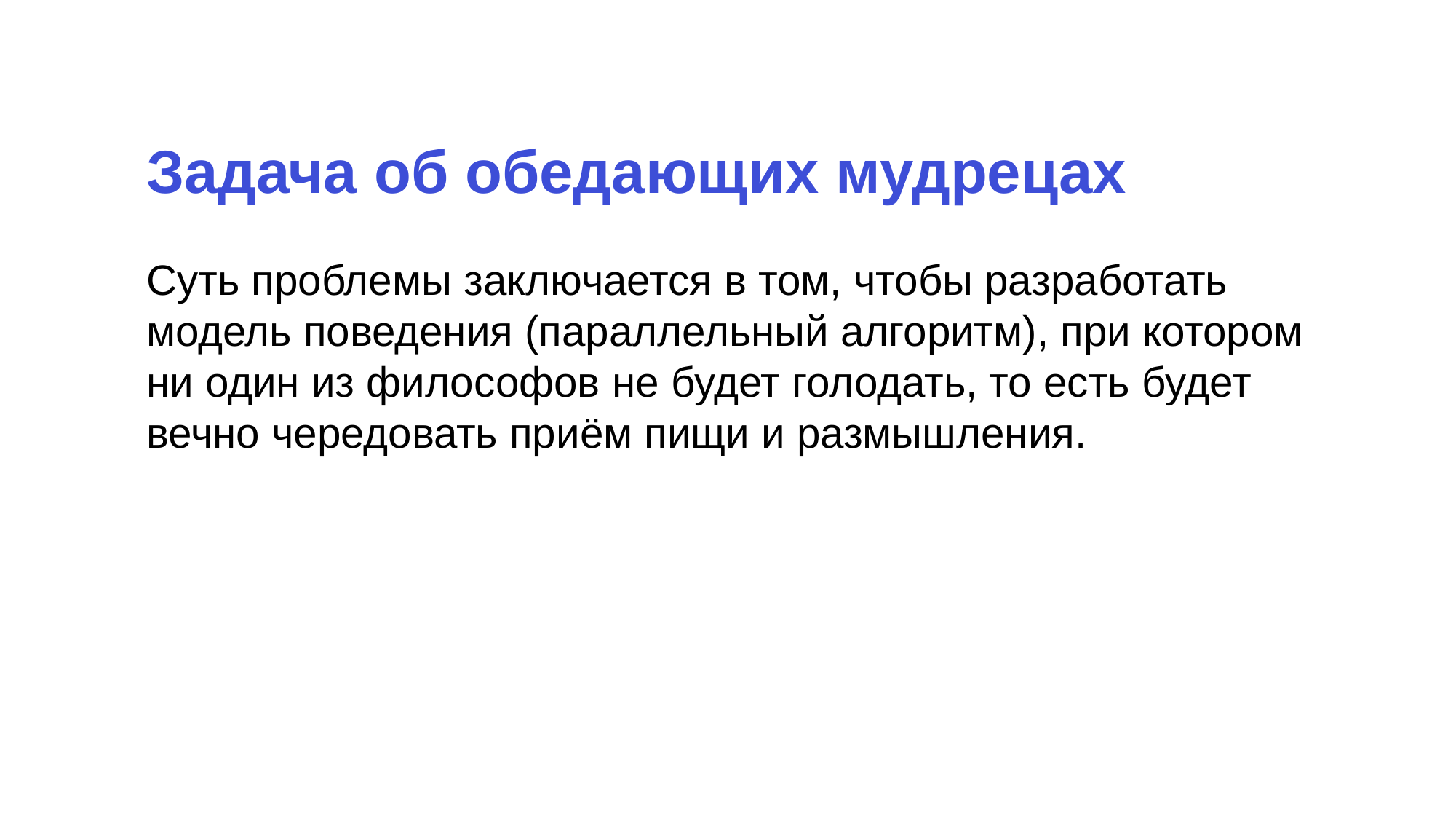

Задача об обедающих мудрецах
Суть проблемы заключается в том, чтобы разработать модель поведения (параллельный алгоритм), при котором ни один из философов не будет голодать, то есть будет вечно чередовать приём пищи и размышления.